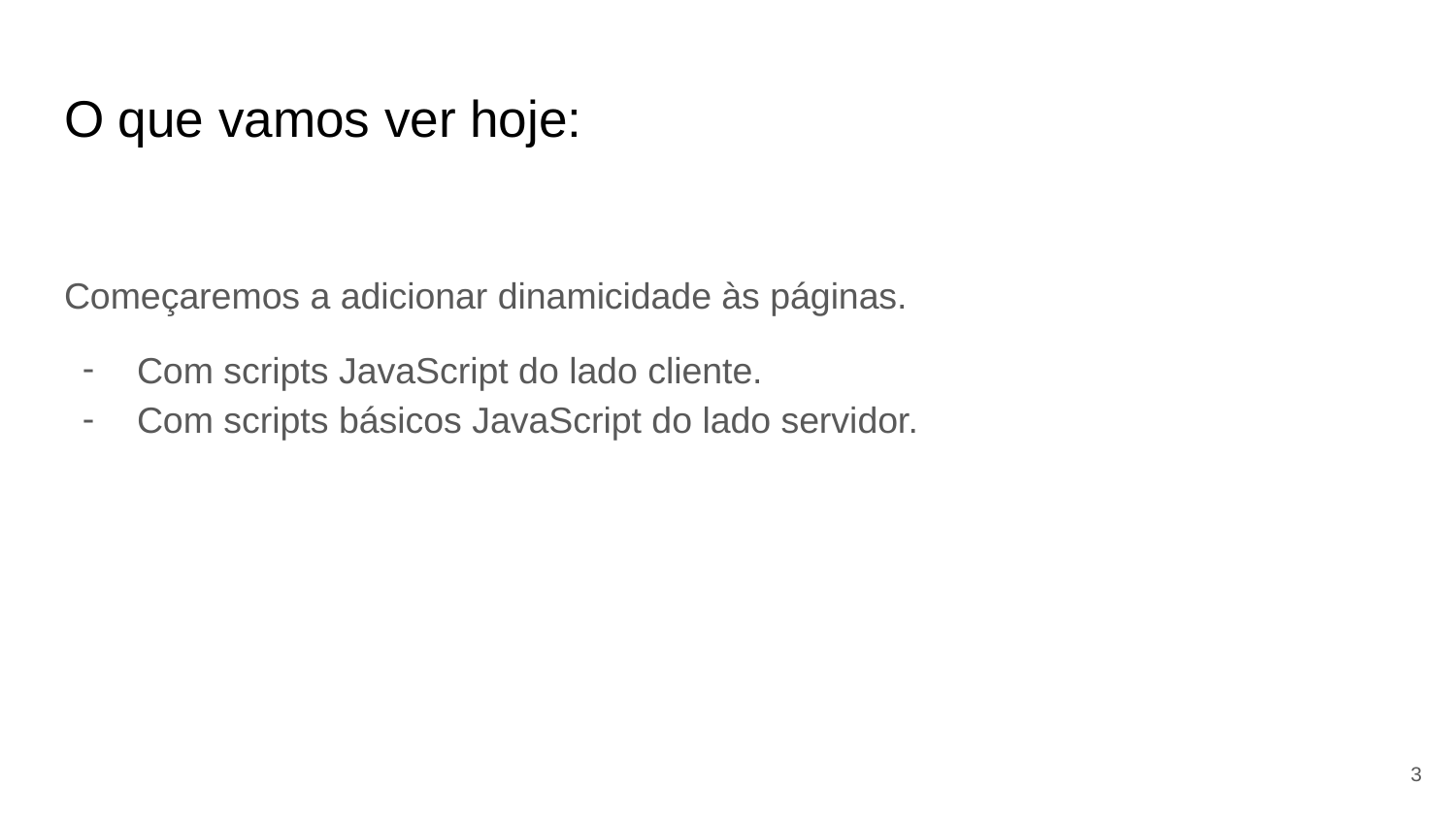

# O que vamos ver hoje:

Começaremos a adicionar dinamicidade às páginas.
Com scripts JavaScript do lado cliente.
Com scripts básicos JavaScript do lado servidor.

3